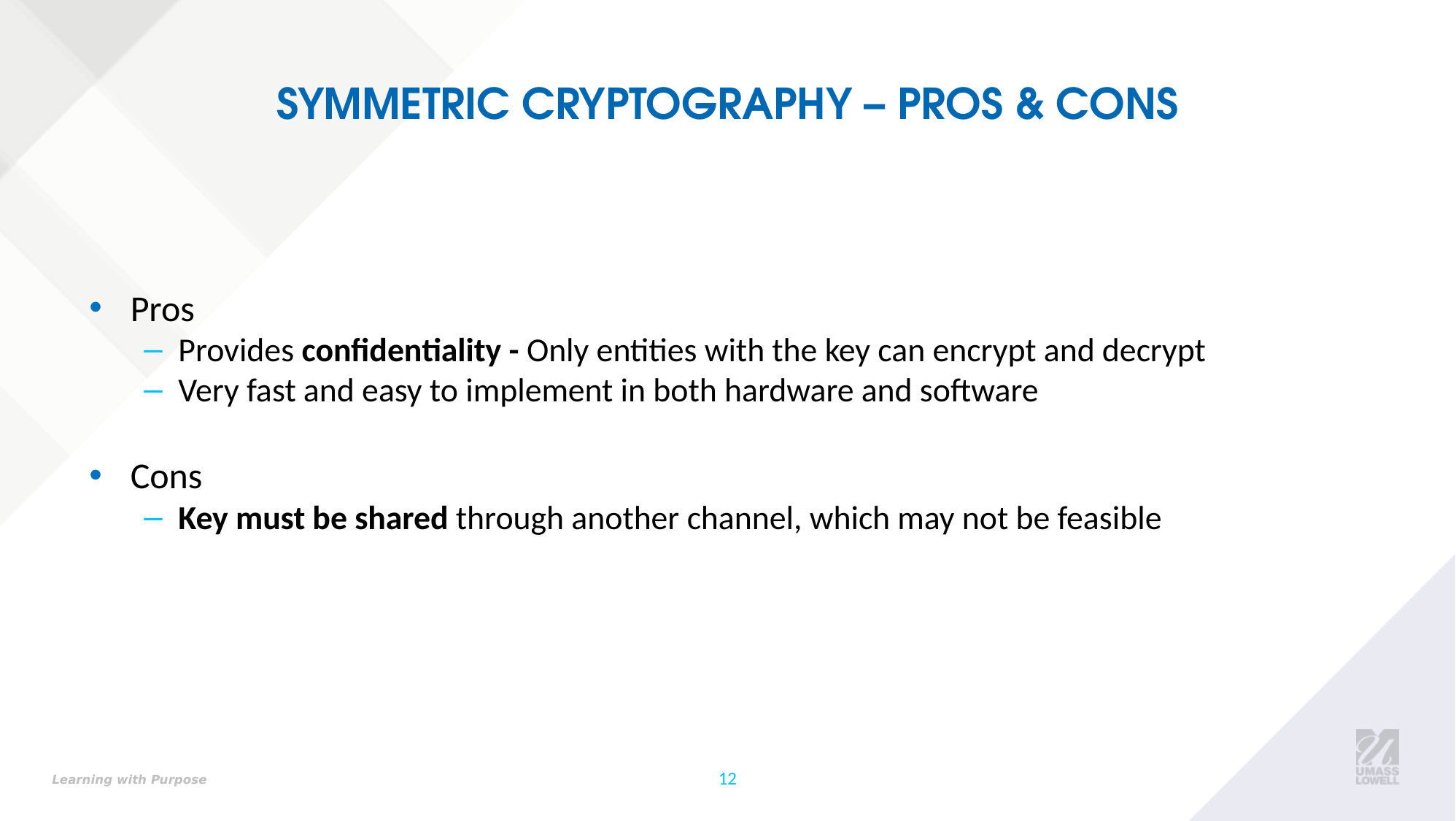

SYMMETRIC CRYPTOGRAPHY – PROS & CONS
Pros
Provides confidentiality - Only entities with the key can encrypt and decrypt
Very fast and easy to implement in both hardware and software

Cons
Key must be shared through another channel, which may not be feasible
12